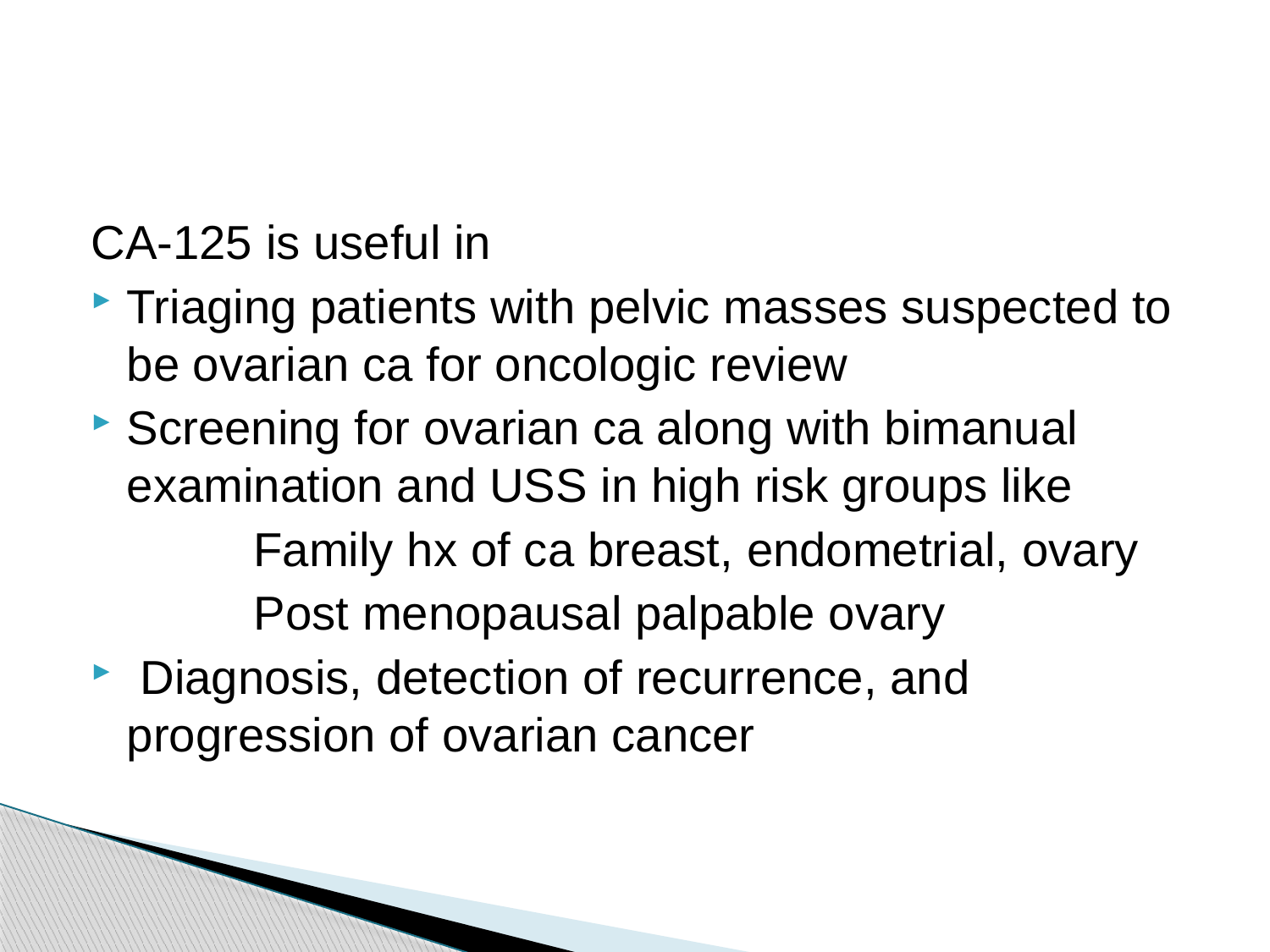

#
CA-125 is useful in
Triaging patients with pelvic masses suspected to be ovarian ca for oncologic review
Screening for ovarian ca along with bimanual examination and USS in high risk groups like
		Family hx of ca breast, endometrial, ovary
		Post menopausal palpable ovary
 Diagnosis, detection of recurrence, and progression of ovarian cancer